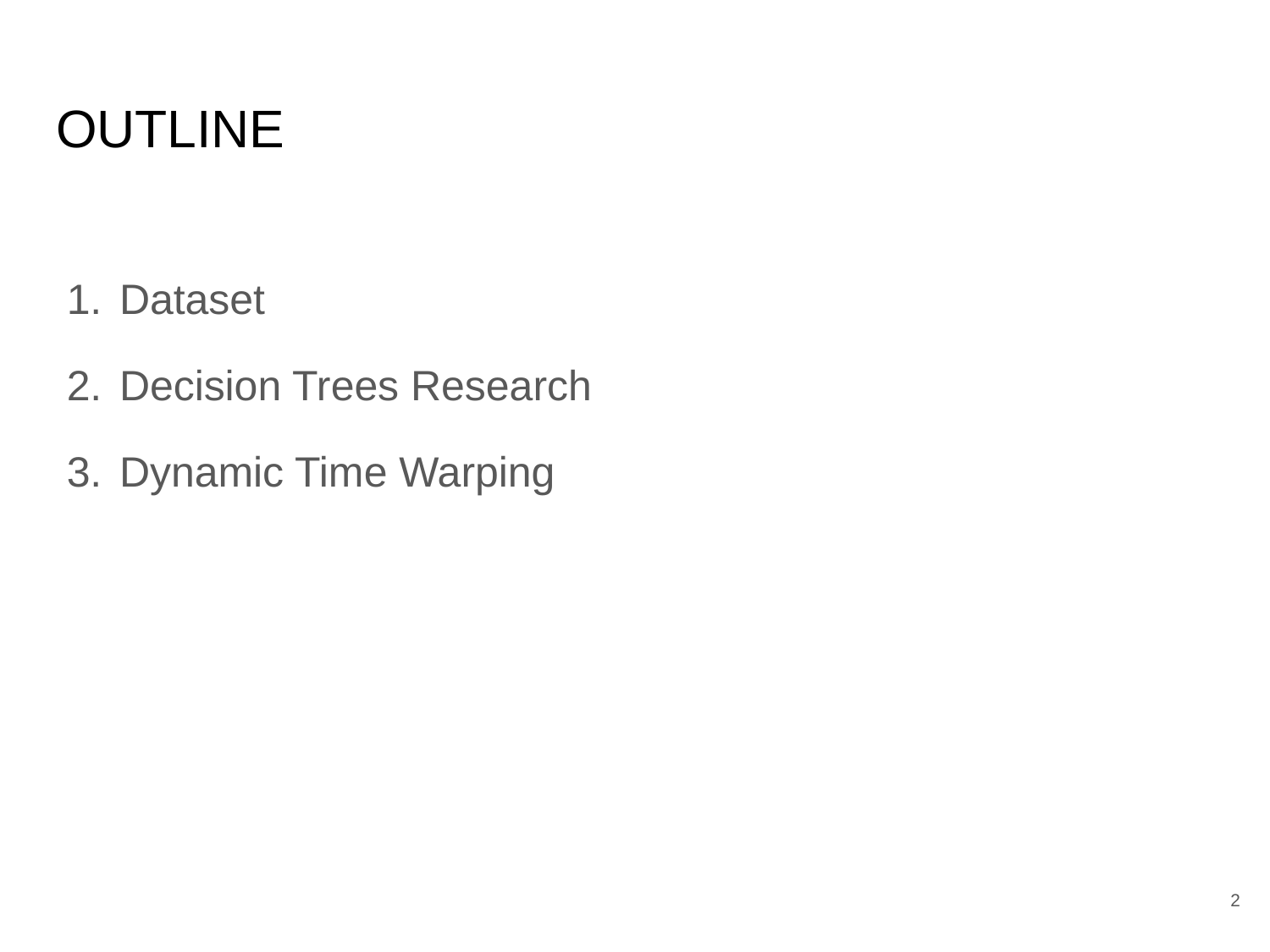

# OUTLINE
Dataset
Decision Trees Research
Dynamic Time Warping
2